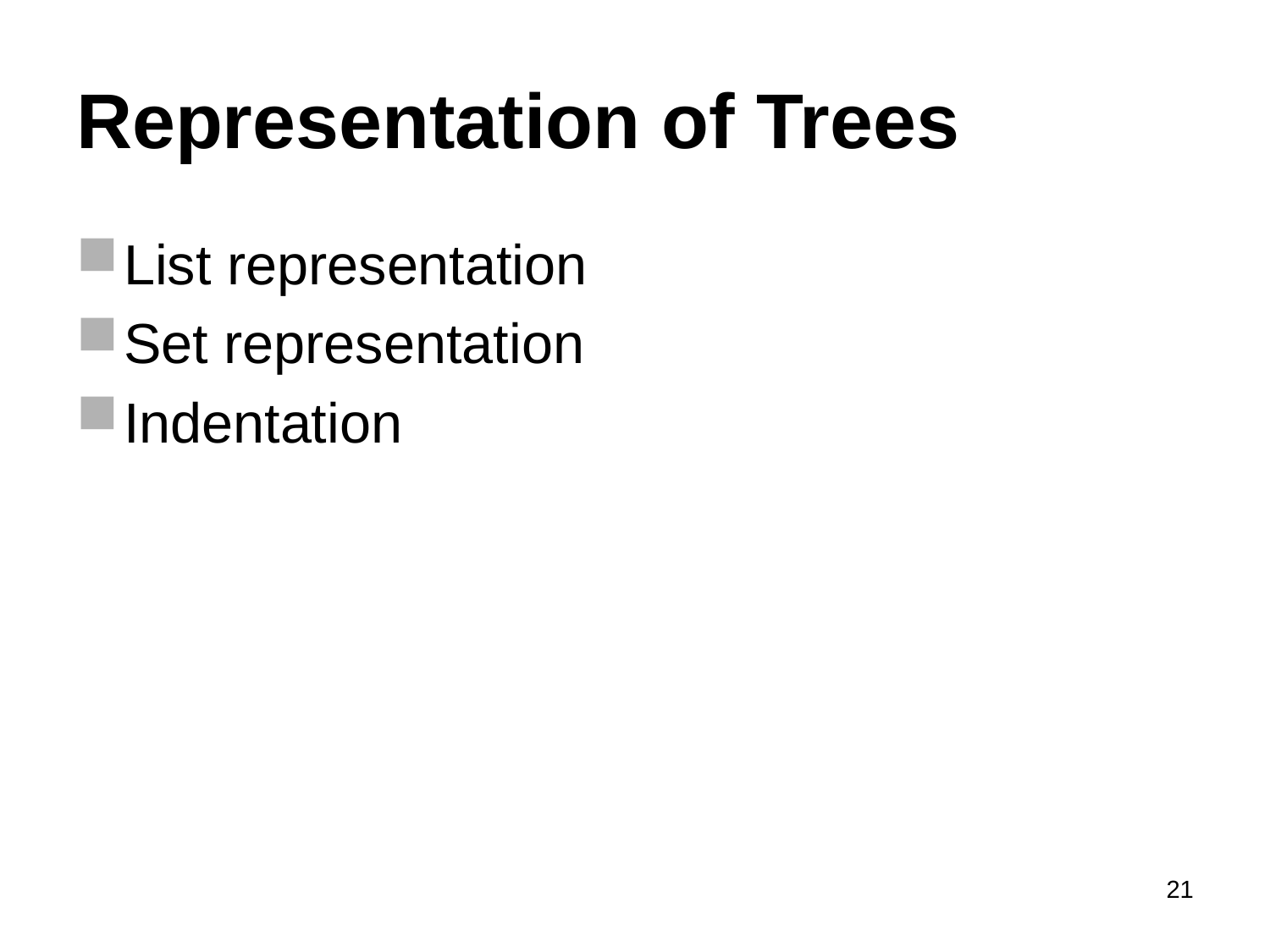

# Representation of Trees
List representation
Set representation
Indentation

21